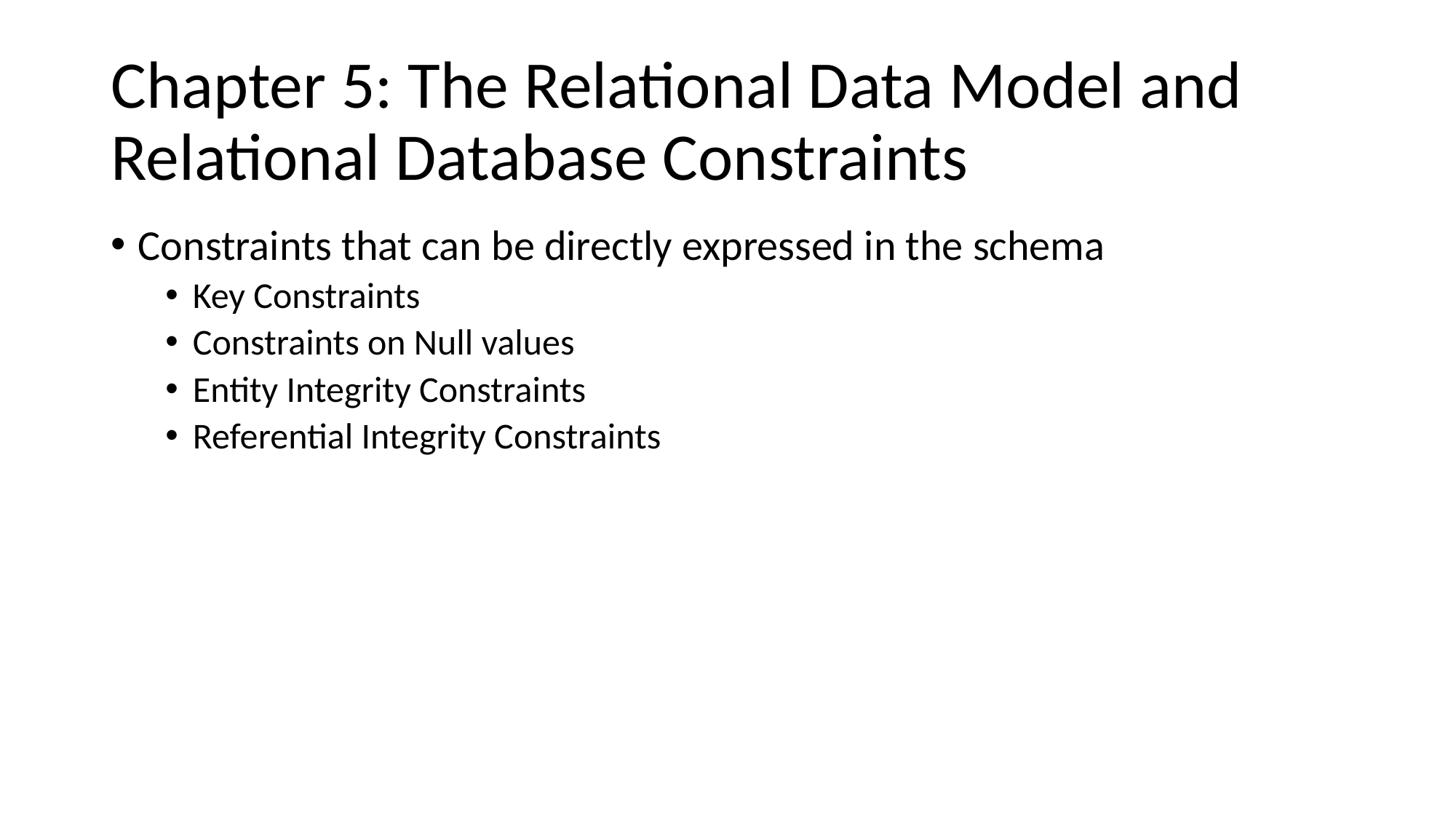

# Chapter 5: The Relational Data Model and Relational Database Constraints
Constraints that can be directly expressed in the schema
Key Constraints
Constraints on Null values
Entity Integrity Constraints
Referential Integrity Constraints